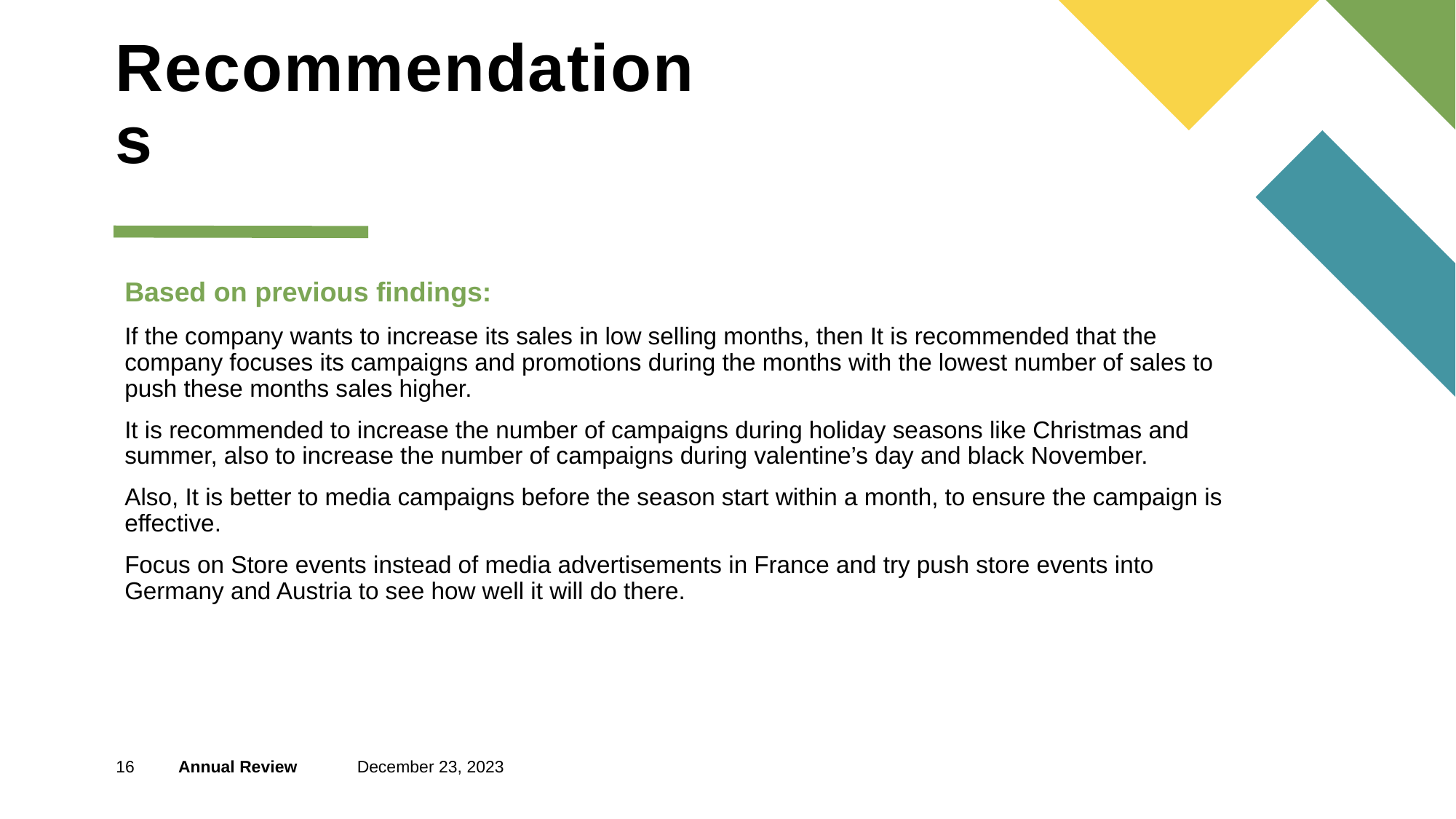

# Recommendations
Based on previous findings:
If the company wants to increase its sales in low selling months, then It is recommended that the company focuses its campaigns and promotions during the months with the lowest number of sales to push these months sales higher.
It is recommended to increase the number of campaigns during holiday seasons like Christmas and summer, also to increase the number of campaigns during valentine’s day and black November.
Also, It is better to media campaigns before the season start within a month, to ensure the campaign is effective.
Focus on Store events instead of media advertisements in France and try push store events into Germany and Austria to see how well it will do there.

16
Annual Review
December 23, 2023